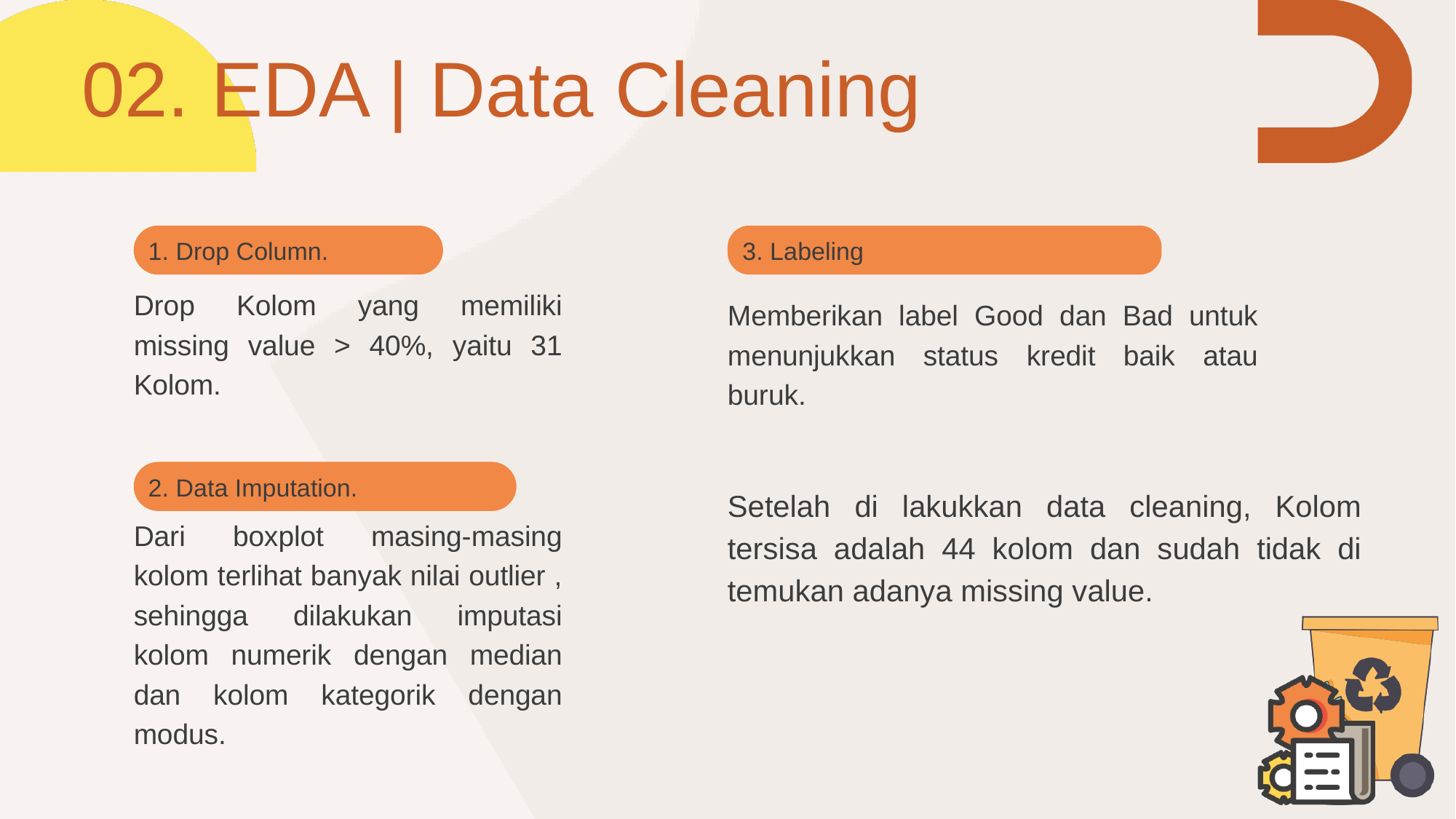

02. EDA | Data Cleaning

1. Drop Column.
3. Labeling
Drop Kolom yang memiliki missing value > 40%, yaitu 31 Kolom.
Memberikan label Good dan Bad untuk menunjukkan status kredit baik atau buruk.

2. Data Imputation.
Setelah di lakukkan data cleaning, Kolom tersisa adalah 44 kolom dan sudah tidak di temukan adanya missing value.
Dari boxplot masing-masing kolom terlihat banyak nilai outlier , sehingga dilakukan imputasi kolom numerik dengan median dan kolom kategorik dengan modus.